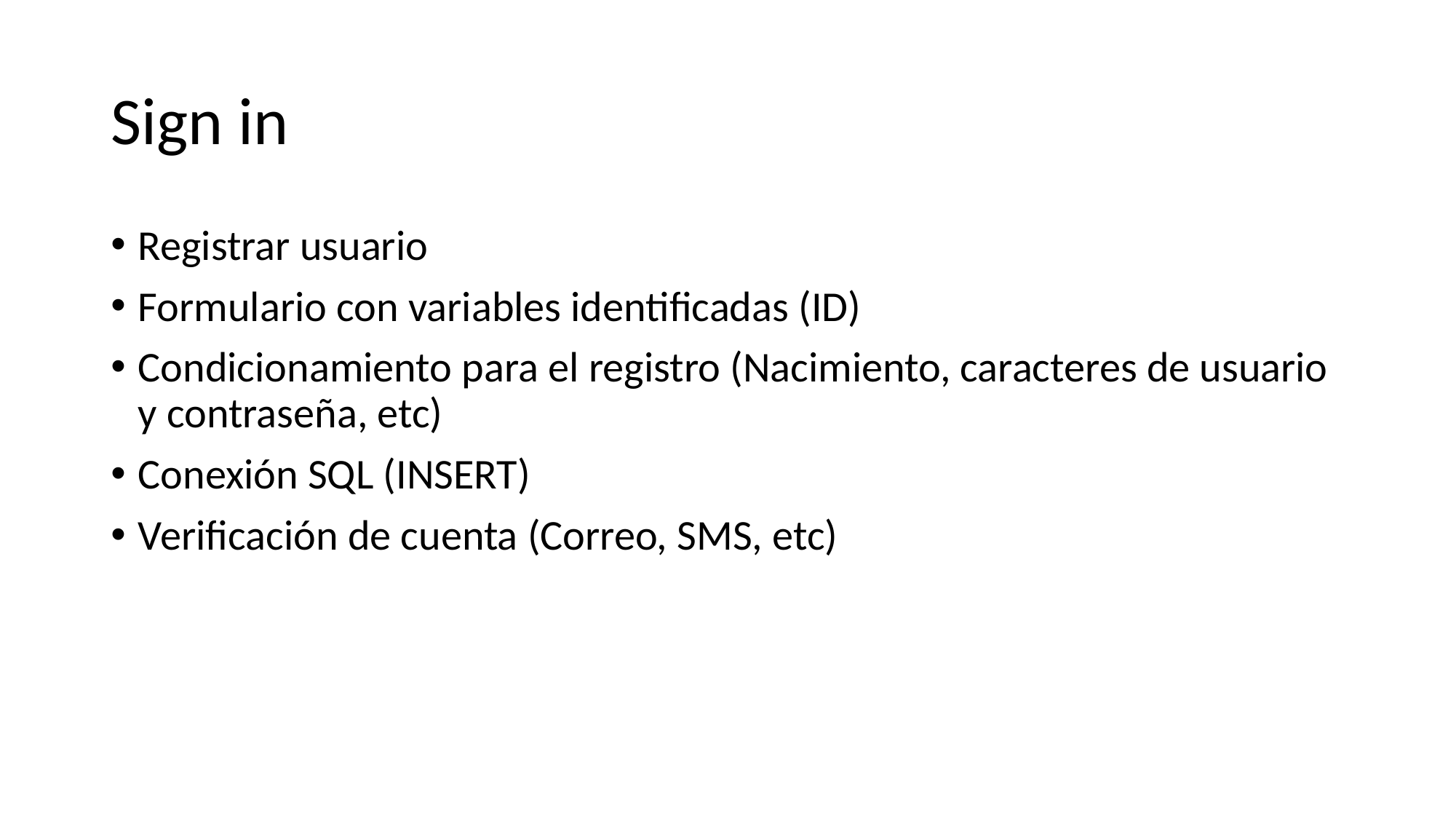

# Sign in
Registrar usuario
Formulario con variables identificadas (ID)
Condicionamiento para el registro (Nacimiento, caracteres de usuario y contraseña, etc)
Conexión SQL (INSERT)
Verificación de cuenta (Correo, SMS, etc)